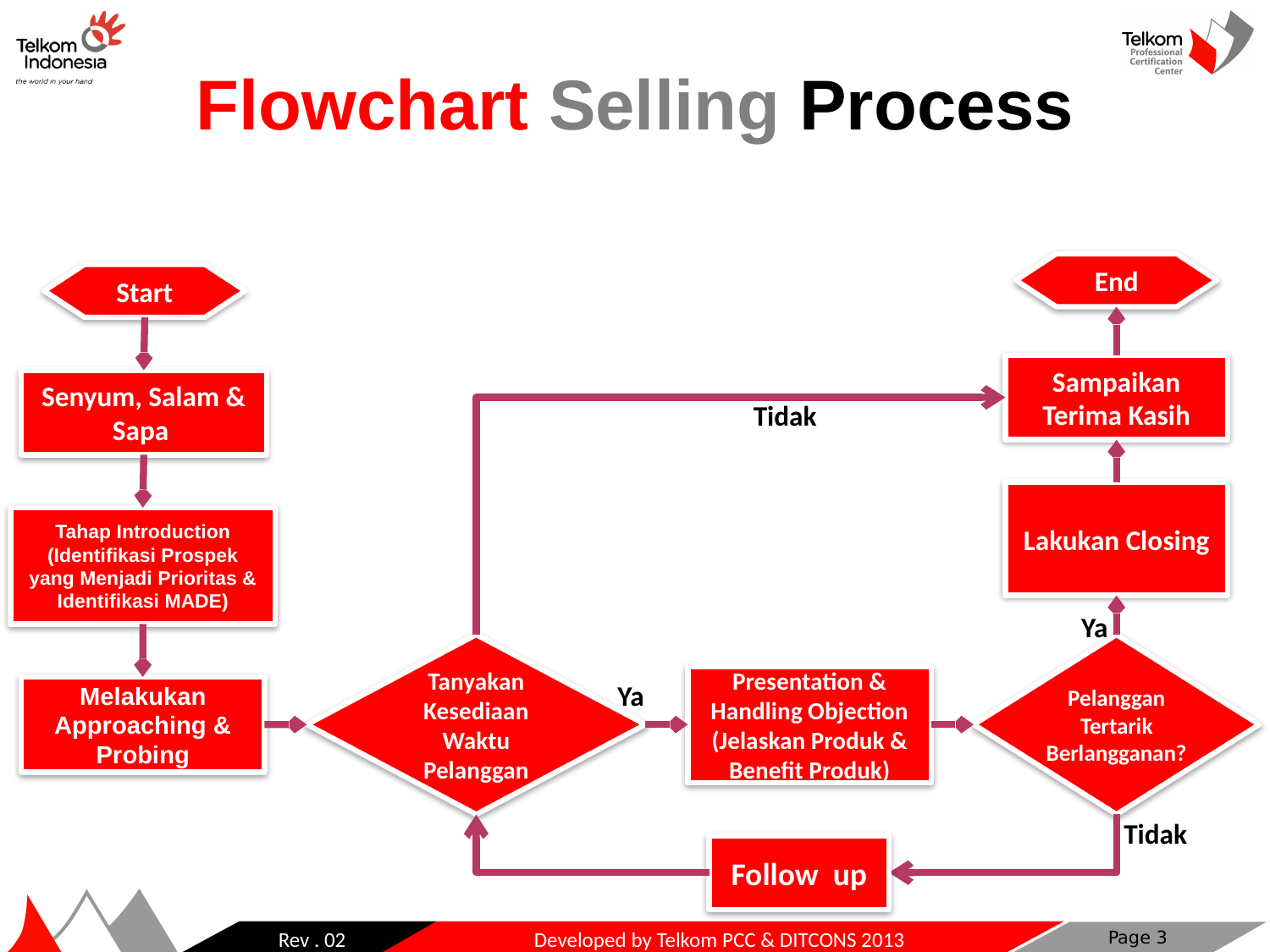

Flowchart Selling Process
End
Start
Sampaikan Terima Kasih
Senyum, Salam & Sapa
Tidak
Lakukan Closing
Tahap Introduction (Identifikasi Prospek yang Menjadi Prioritas &
Identifikasi MADE)
Ya
Tanyakan Kesediaan Waktu Pelanggan
Pelanggan Tertarik Berlangganan?
Presentation & Handling Objection (Jelaskan Produk & Benefit Produk)
Ya
Melakukan Approaching & Probing
Tidak
Follow  up